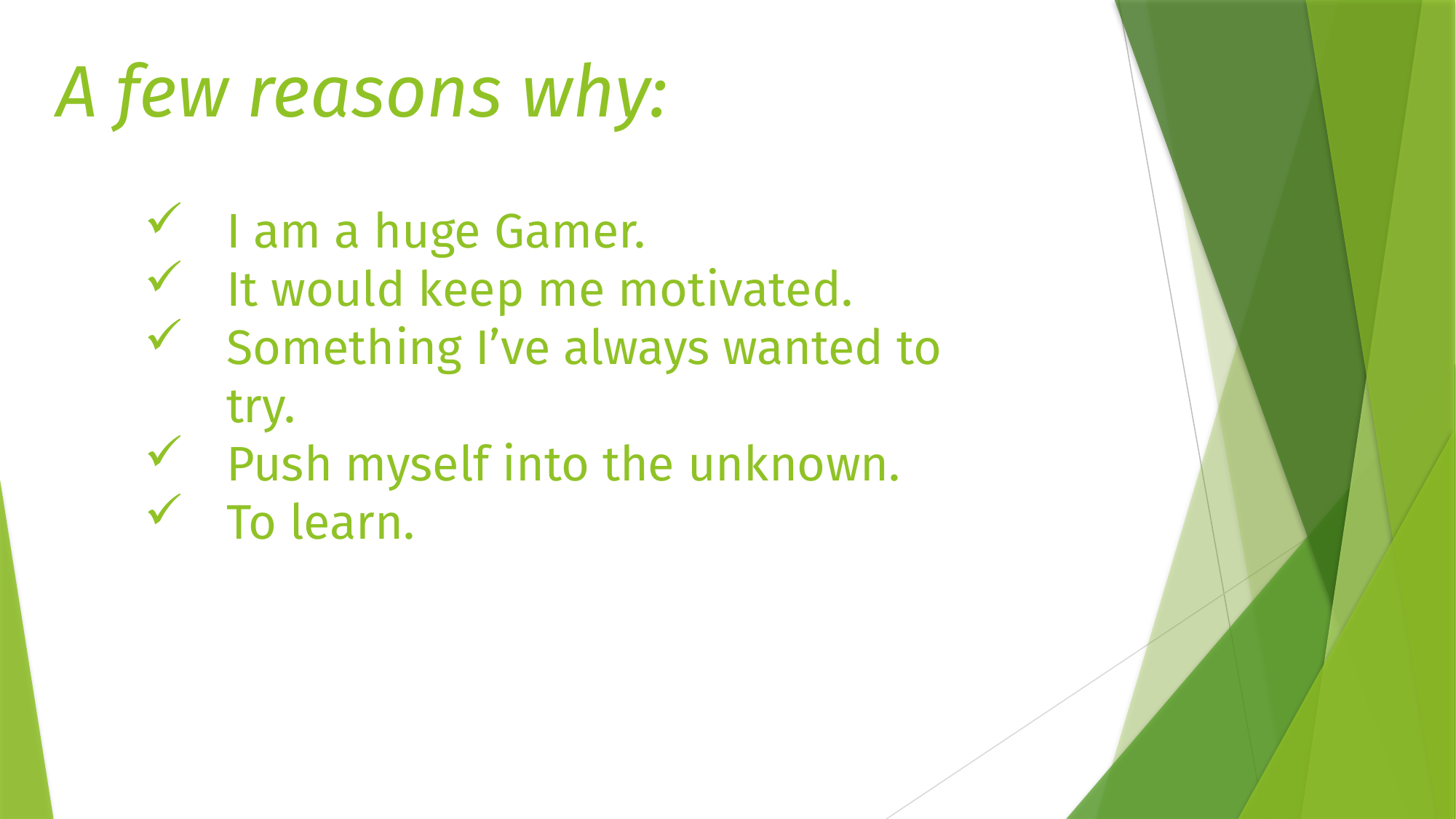

A few reasons why:
I am a huge Gamer.
It would keep me motivated.
Something I’ve always wanted to try.
Push myself into the unknown.
To learn.